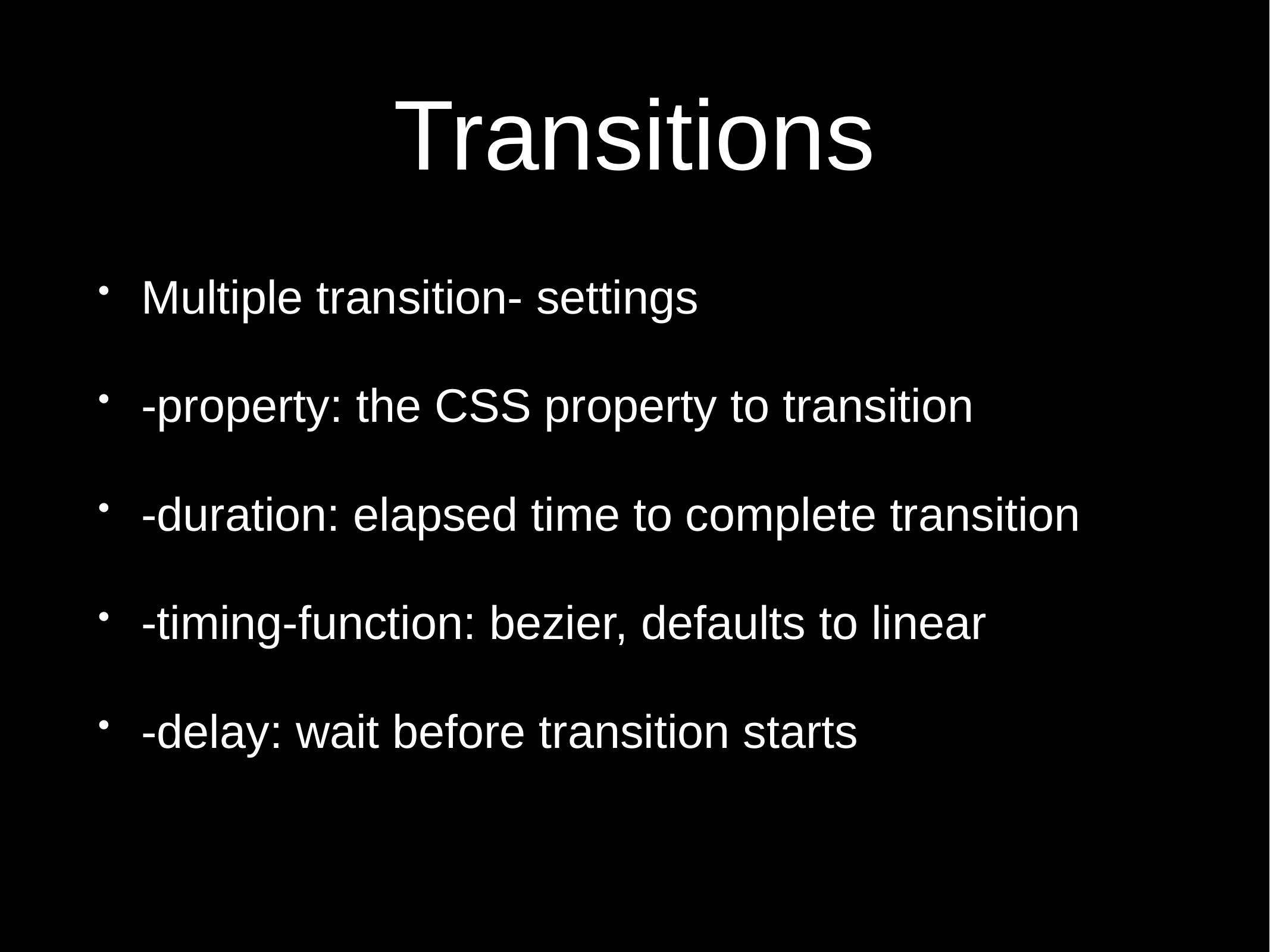

# Transitions
Multiple transition- settings
-property: the CSS property to transition
-duration: elapsed time to complete transition
-timing-function: bezier, defaults to linear
-delay: wait before transition starts